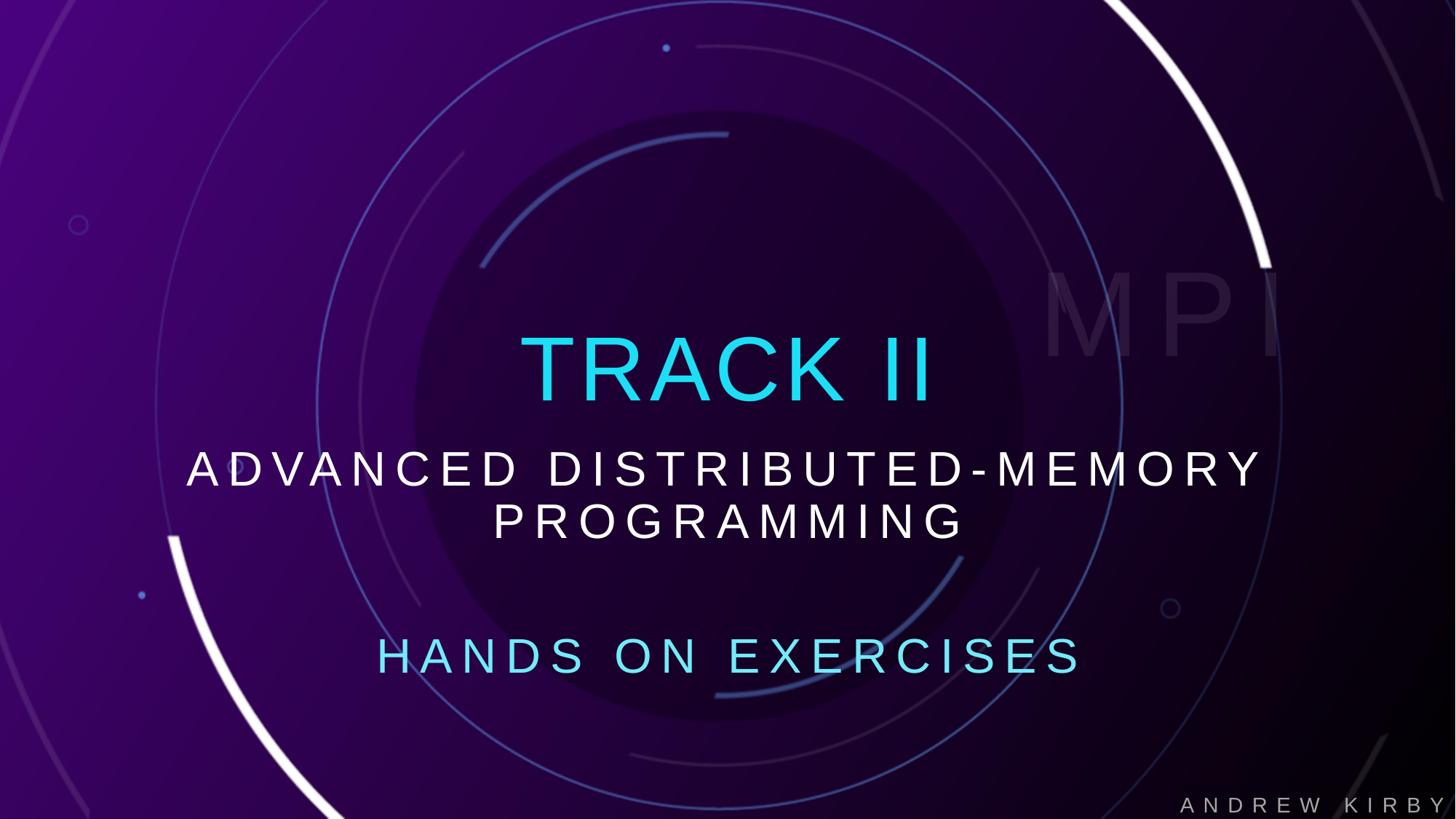

# Track II
M P I
M P I
M P I
M P I
M P I
Advanced Distributed-Memory Programming

Hands ON Exercises

Andrew KirbY